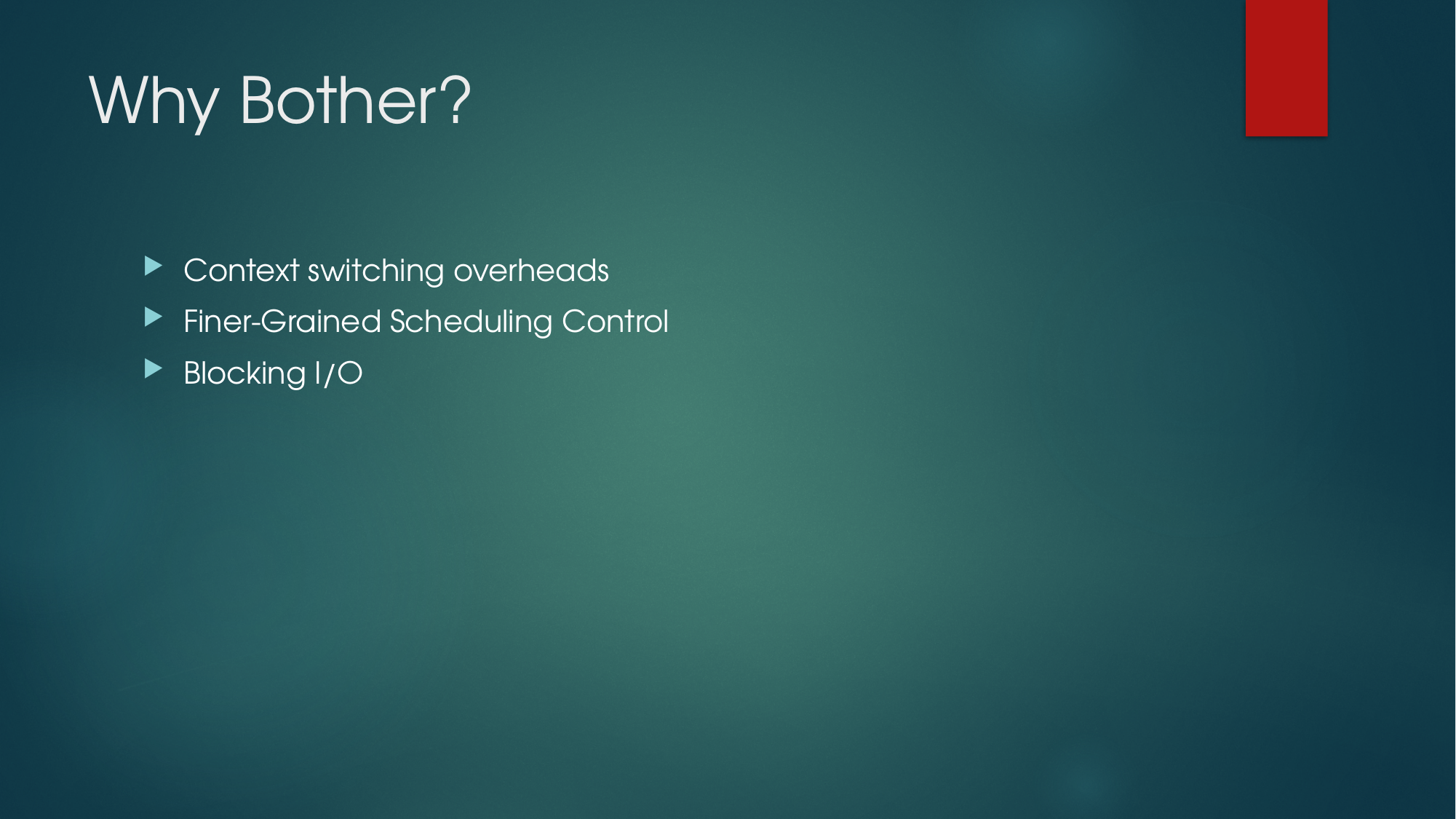

# Why Bother?
Context switching overheads
Finer-Grained Scheduling Control
Blocking I/O